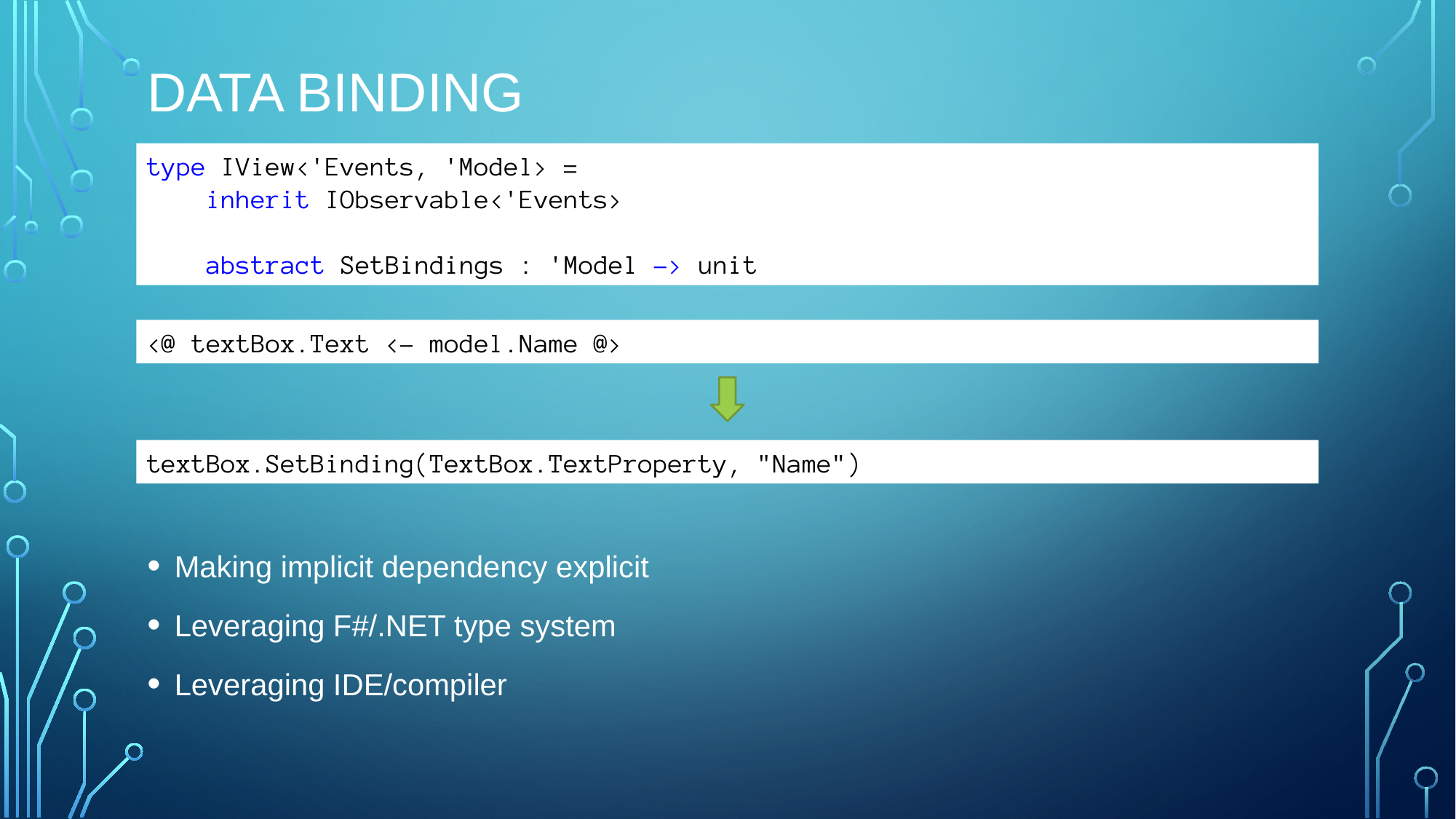

# Data binding
type IView<'Events, 'Model> =
    inherit IObservable<'Events>

    abstract SetBindings : 'Model -> unit
<@ textBox.Text <- model.Name @>

textBox.SetBinding(TextBox.TextProperty, "Name")
Making implicit dependency explicit
Leveraging F#/.NET type system
Leveraging IDE/compiler